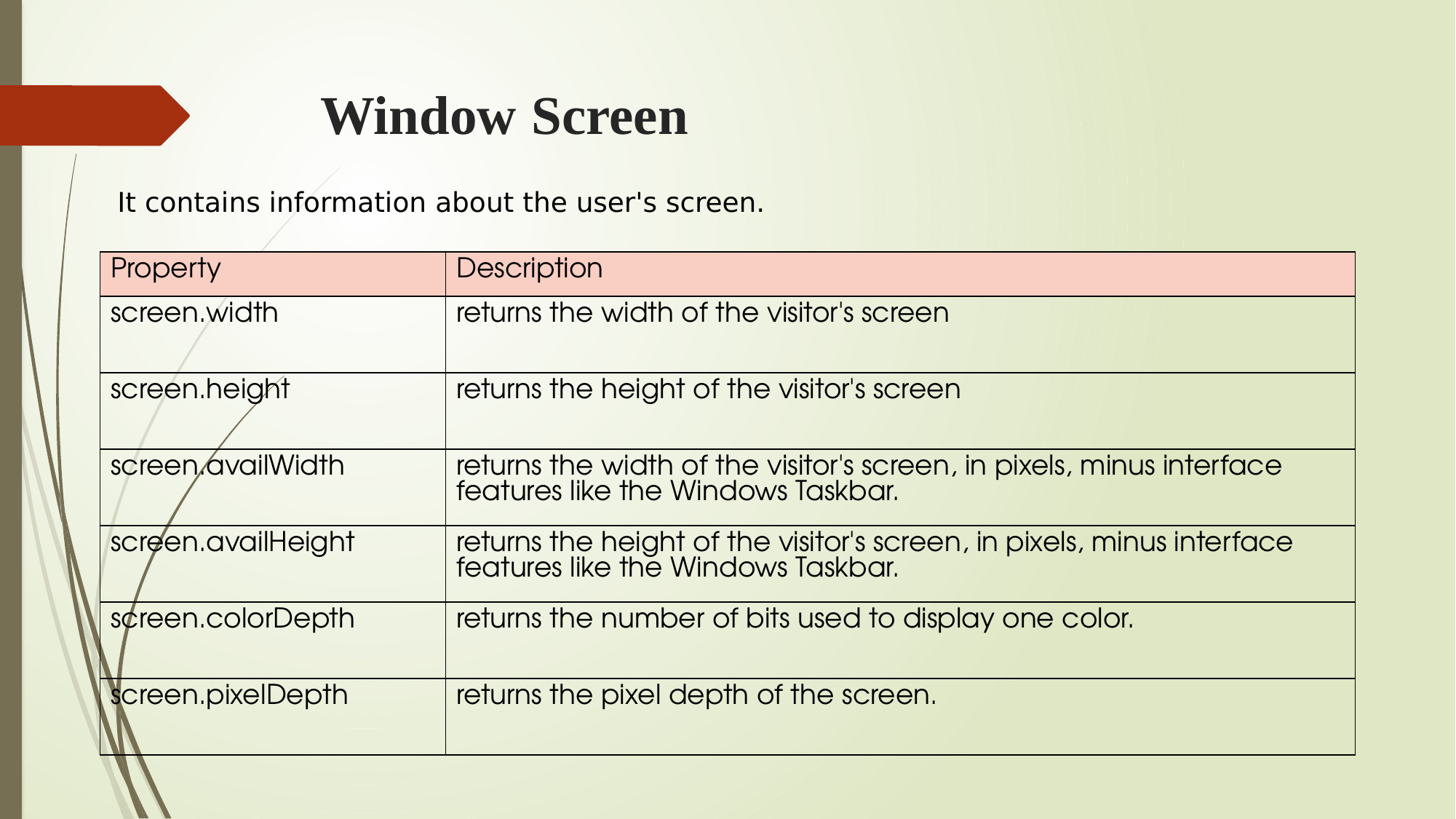

# Window Screen
It contains information about the user's screen.
| Property | Description |
| --- | --- |
| screen.width | returns the width of the visitor's screen |
| screen.height | returns the height of the visitor's screen |
| screen.availWidth | returns the width of the visitor's screen, in pixels, minus interface features like the Windows Taskbar. |
| screen.availHeight | returns the height of the visitor's screen, in pixels, minus interface features like the Windows Taskbar. |
| screen.colorDepth | returns the number of bits used to display one color. |
| screen.pixelDepth | returns the pixel depth of the screen. |